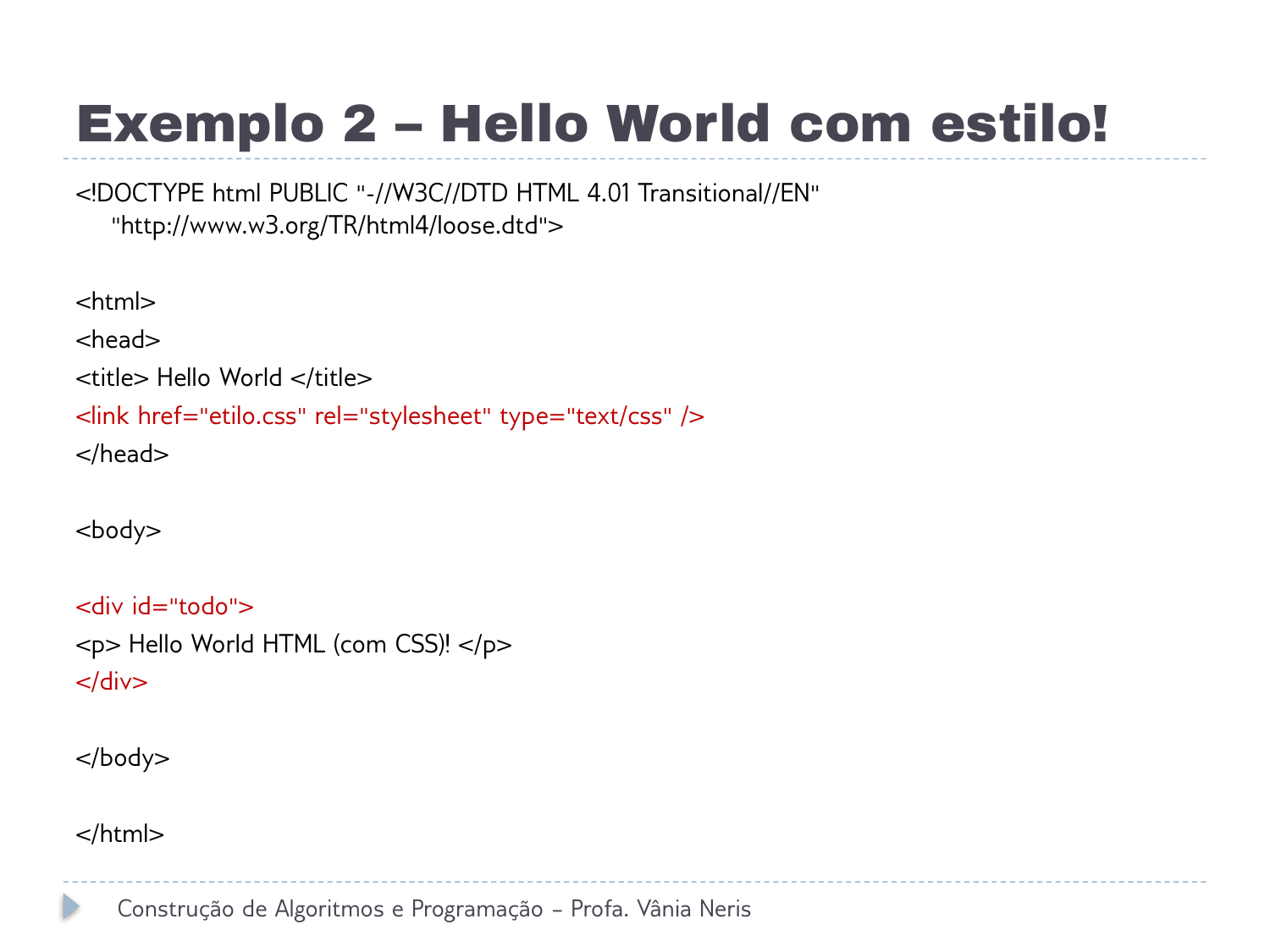

# Exemplo 2 – Hello World com estilo!
<!DOCTYPE html PUBLIC "-//W3C//DTD HTML 4.01 Transitional//EN" "http://www.w3.org/TR/html4/loose.dtd">

<html>
<head>
<title> Hello World </title>
<link href="etilo.css" rel="stylesheet" type="text/css" />
</head>

<body>

<div id="todo">
<p> Hello World HTML (com CSS)! </p>
</div>

</body>

</html>
Construção de Algoritmos e Programação – Profa. Vânia Neris